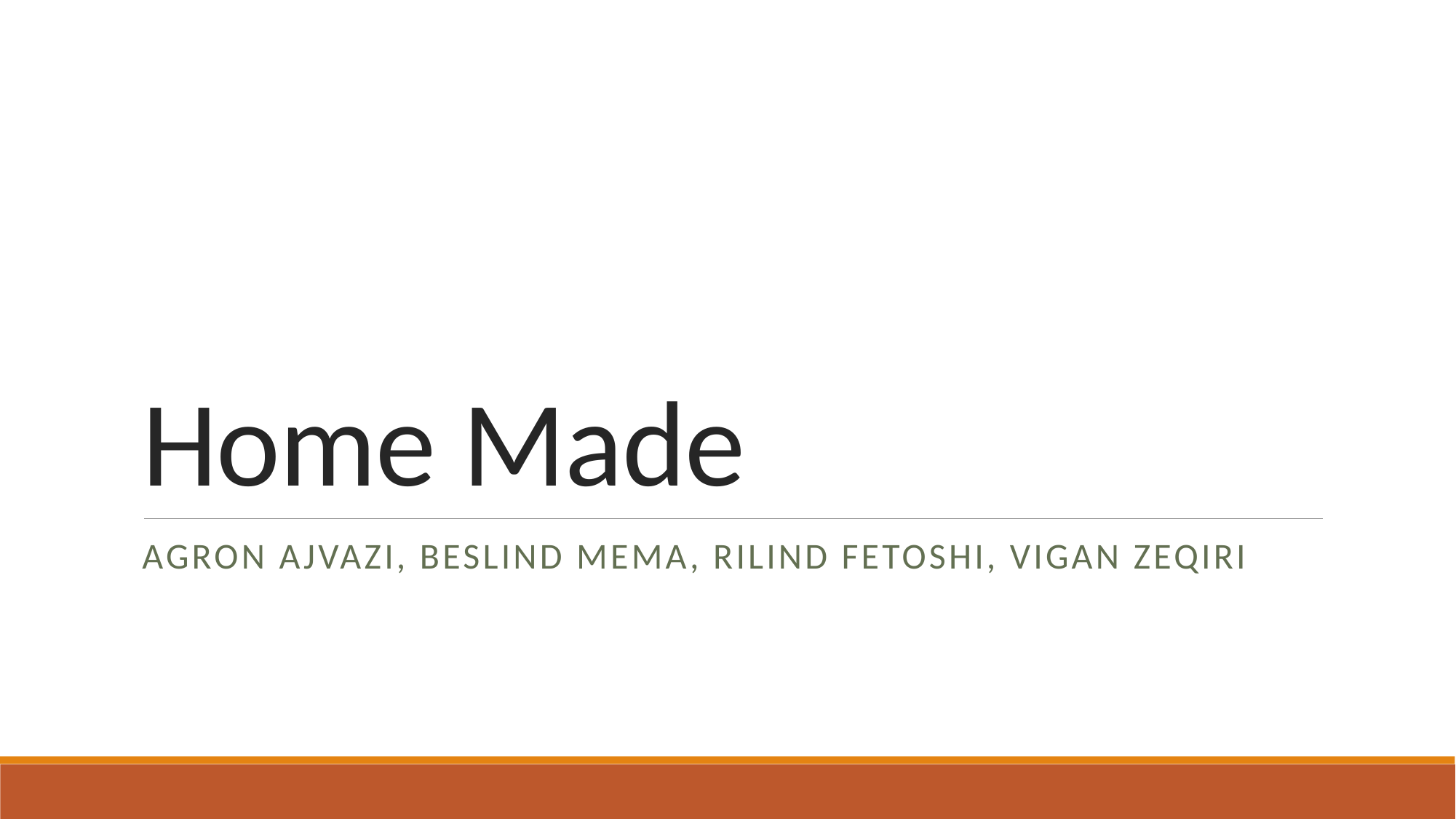

# Home Made
Agron Ajvazi, Beslind Mema, Rilind Fetoshi, Vigan Zeqiri